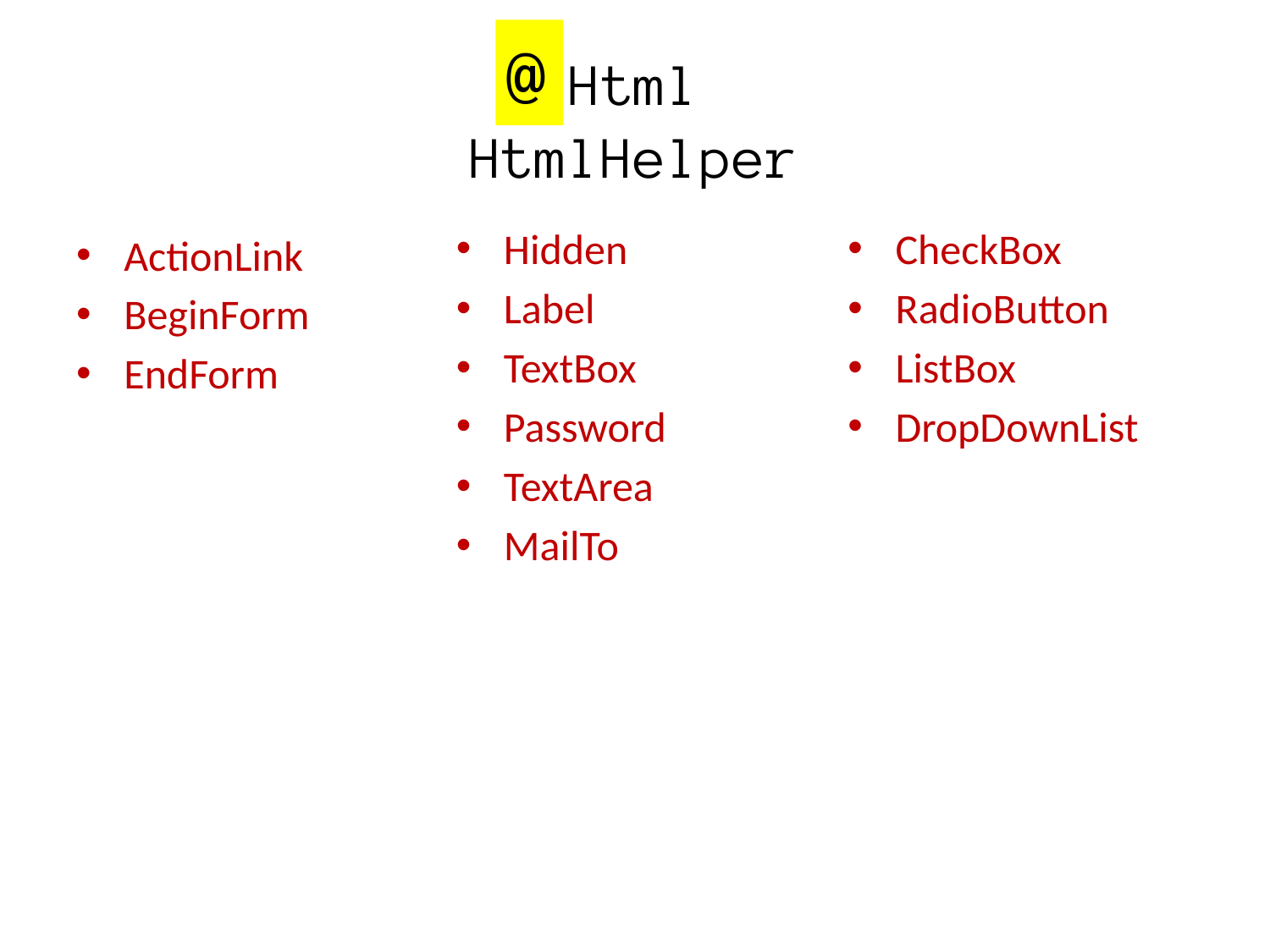

@
# Html HtmlHelper
Hidden
Label
TextBox
Password
TextArea
MailTo

CheckBox
RadioButton
ListBox
DropDownList

ActionLink
BeginForm
EndForm